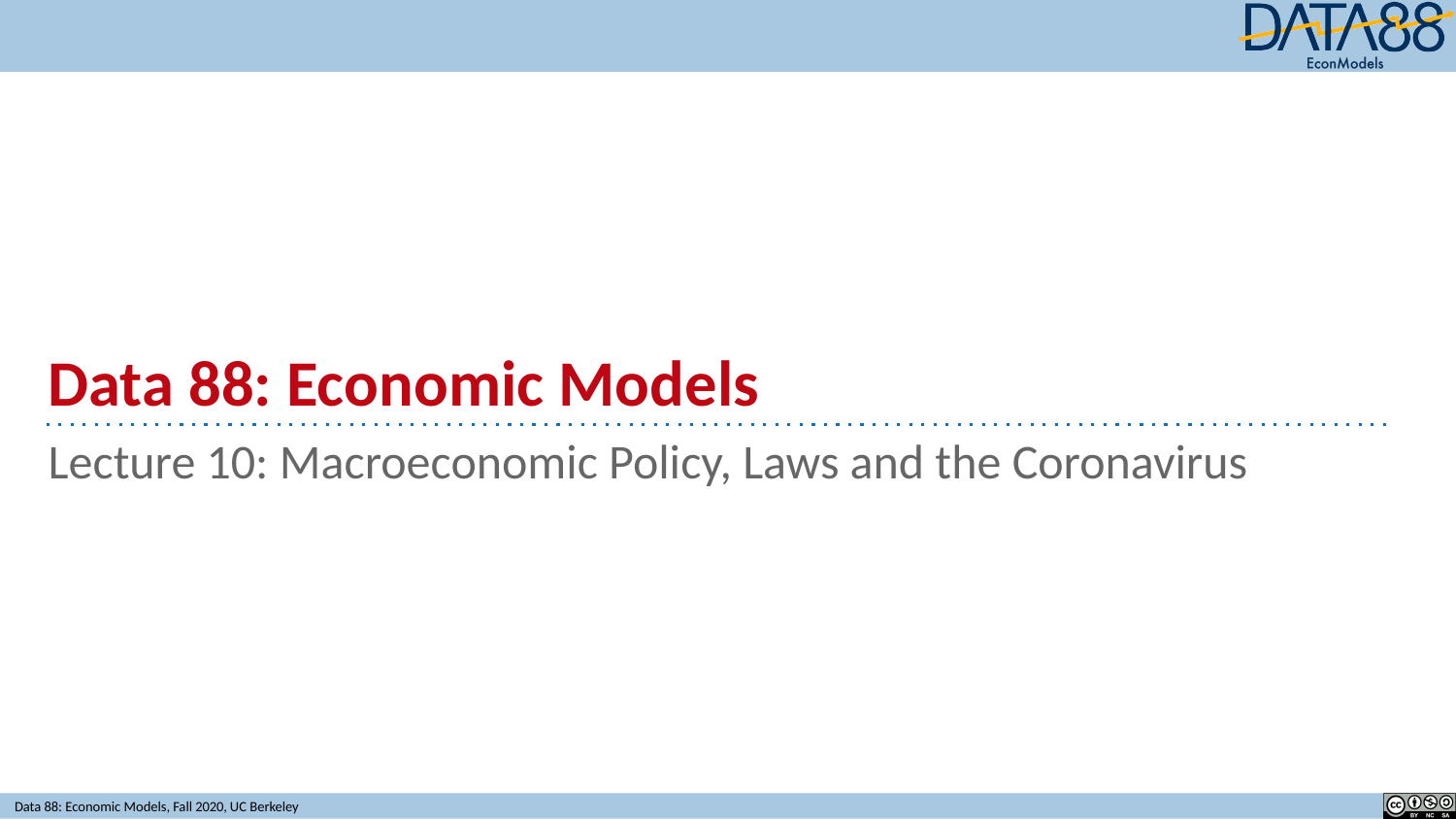

Data 88: Economic Models
Lecture 10: Macroeconomic Policy, Laws and the Coronavirus